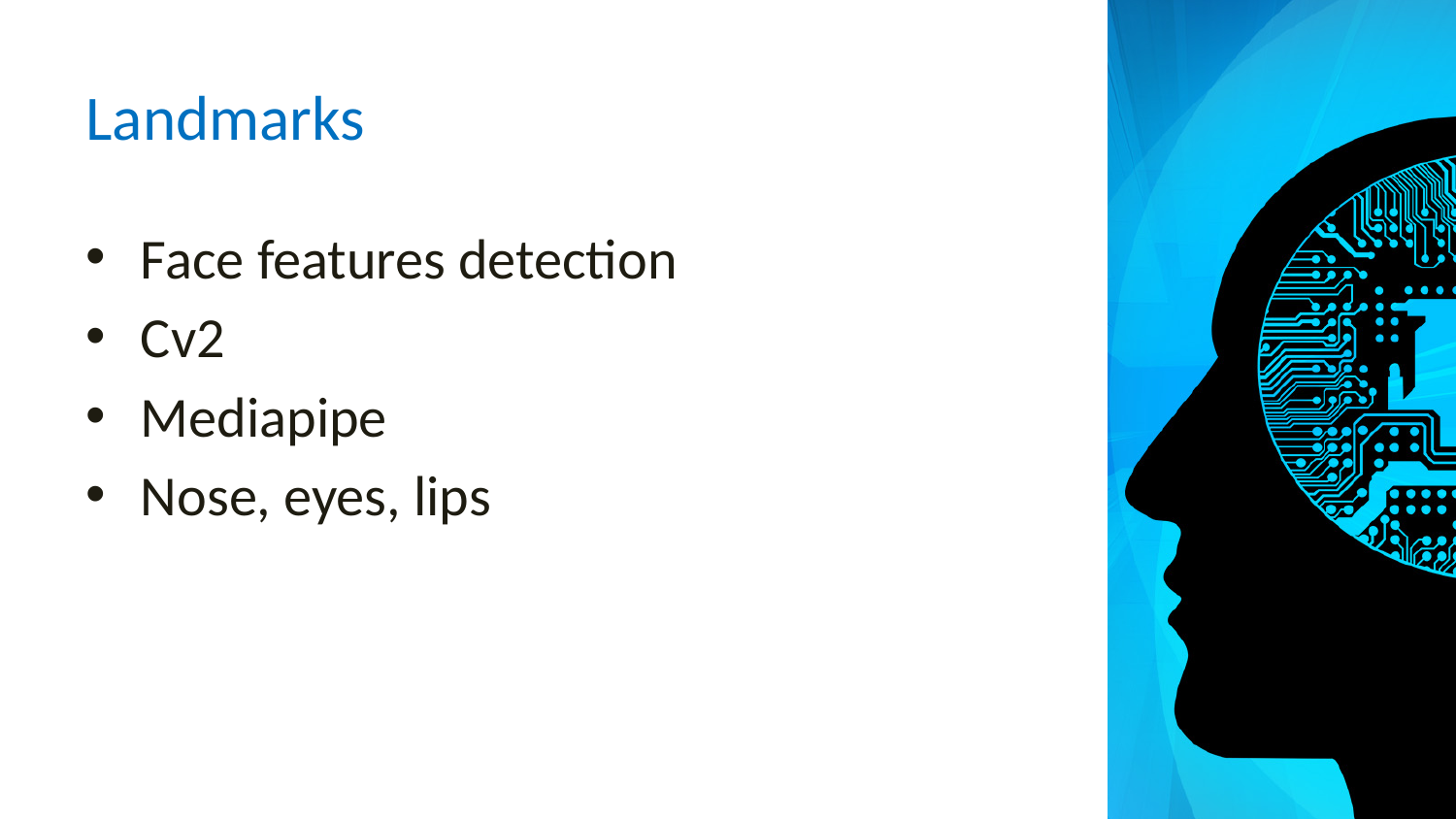

# Landmarks
Face features detection
Cv2
Mediapipe
Nose, eyes, lips